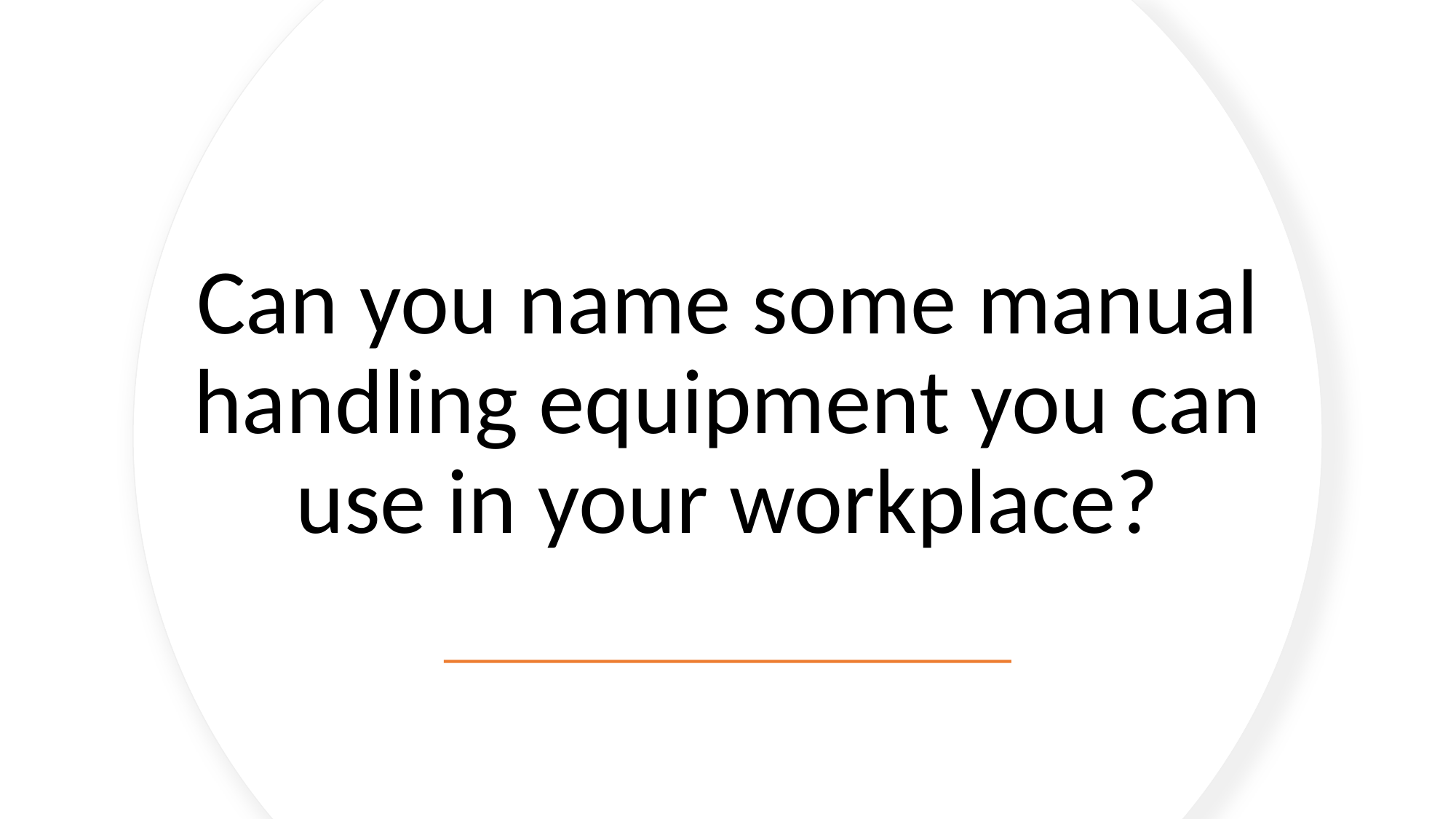

# Can you name some manual handling equipment you can use in your workplace?